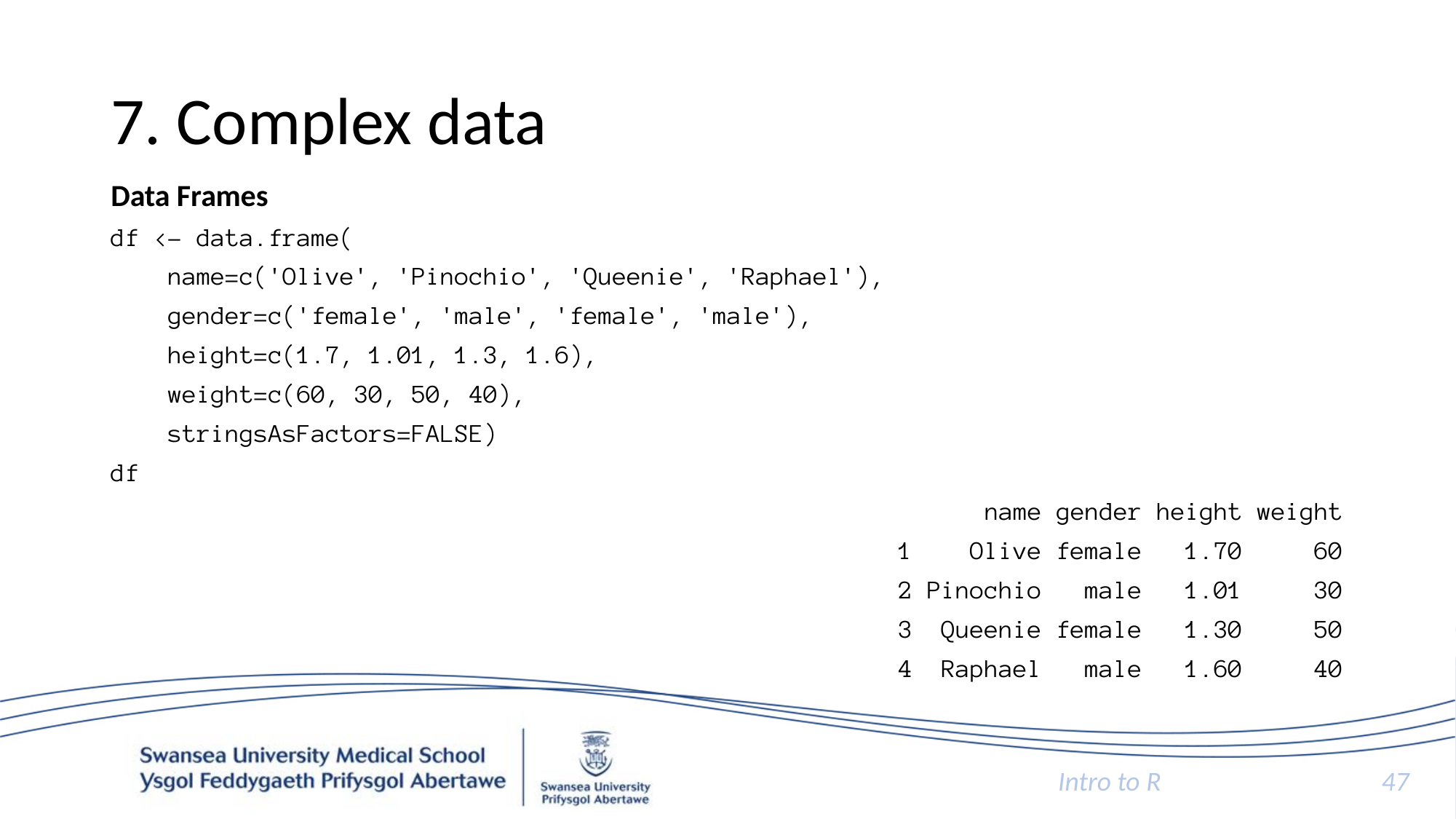

# 7. Complex data
Data Frames
df <- data.frame(
    name=c('Olive', 'Pinochio', 'Queenie', 'Raphael'),
    gender=c('female', 'male', 'female', 'male'),
    height=c(1.7, 1.01, 1.3, 1.6),
    weight=c(60, 30, 50, 40),
    stringsAsFactors=FALSE)
df
 name gender height weight
1    Olive female   1.70     60
2 Pinochio   male   1.01     30
3  Queenie female   1.30     50
4  Raphael   male   1.60     40

Intro to R
47